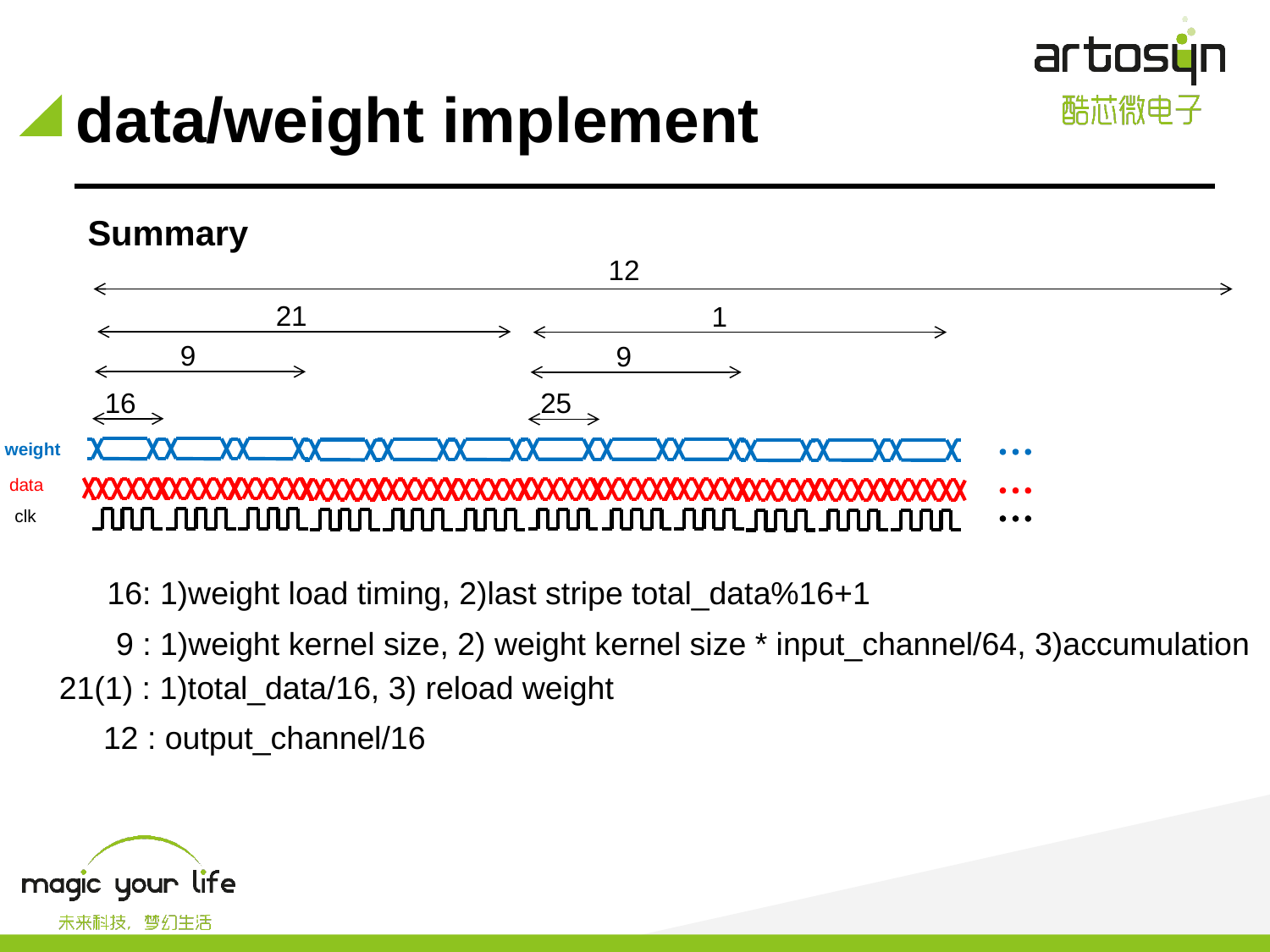

# data/weight implement
Summary
12
21
1
9
9
16
25
weight

data

clk

16: 1)weight load timing, 2)last stripe total_data%16+1
 9 : 1)weight kernel size, 2) weight kernel size * input_channel/64, 3)accumulation
 21(1) : 1)total_data/16, 3) reload weight
 12 : output_channel/16